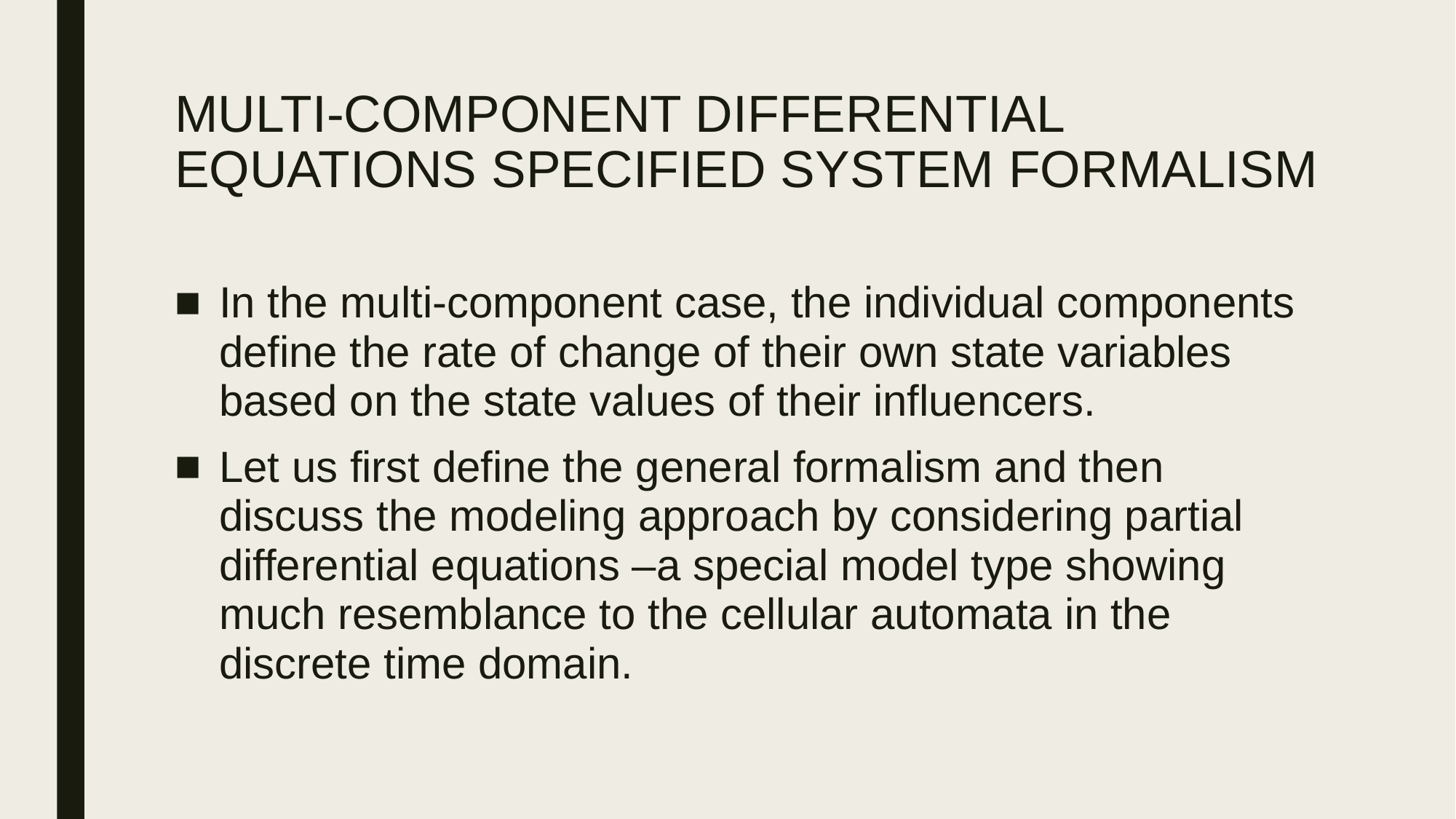

# MULTI-COMPONENT DIFFERENTIAL EQUATIONS SPECIFIED SYSTEM FORMALISM
In the multi-component case, the individual components define the rate of change of their own state variables based on the state values of their influencers.
Let us first define the general formalism and then discuss the modeling approach by considering partial differential equations –a special model type showing much resemblance to the cellular automata in the discrete time domain.